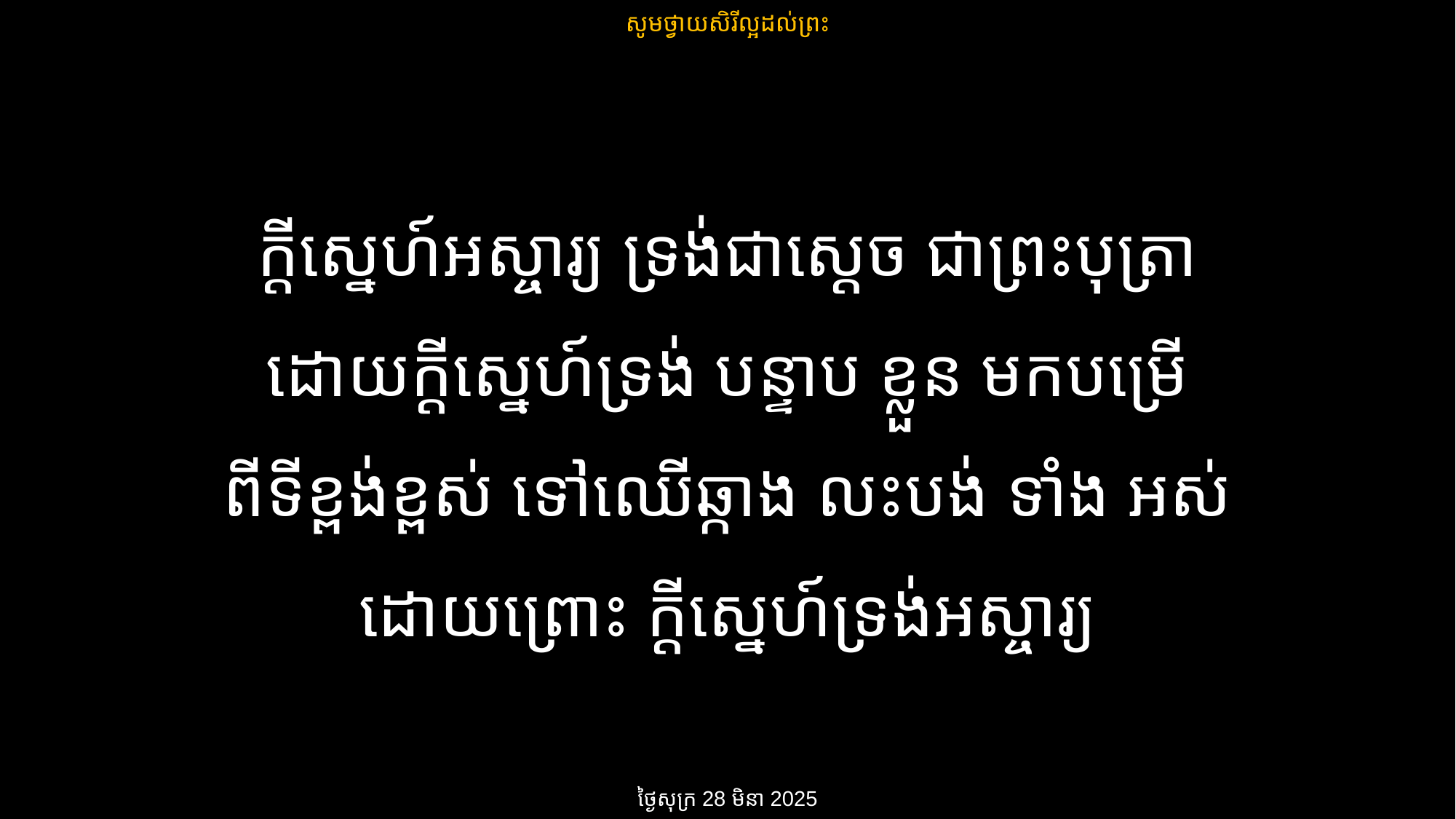

សូមថ្វាយសិរីល្អដល់ព្រះ
ក្តីស្នេហ៍អស្ចារ្យ ទ្រង់ជាស្តេច ជាព្រះបុត្រា
ដោយក្តីស្នេហ៍ទ្រង់ បន្ទាប ខ្លួន មកបម្រើ
ពីទីខ្ពង់ខ្ពស់ ទៅឈើឆ្កាង លះបង់ ទាំង អស់
ដោយព្រោះ ក្តីស្នេហ៍ទ្រង់អស្ចារ្យ
ថ្ងៃសុក្រ 28 មិនា 2025